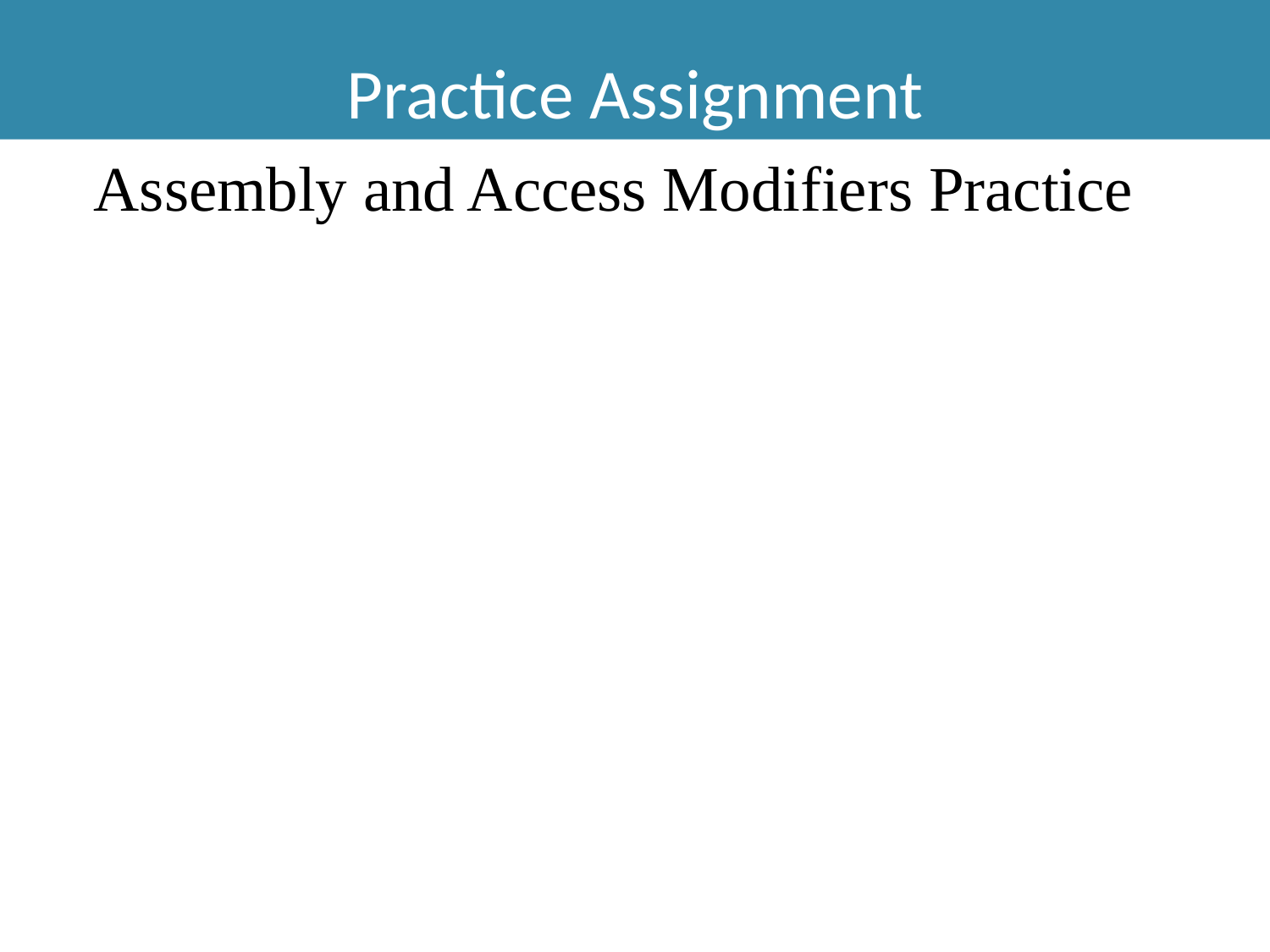

Practice Assignment
Assembly and Access Modifiers Practice